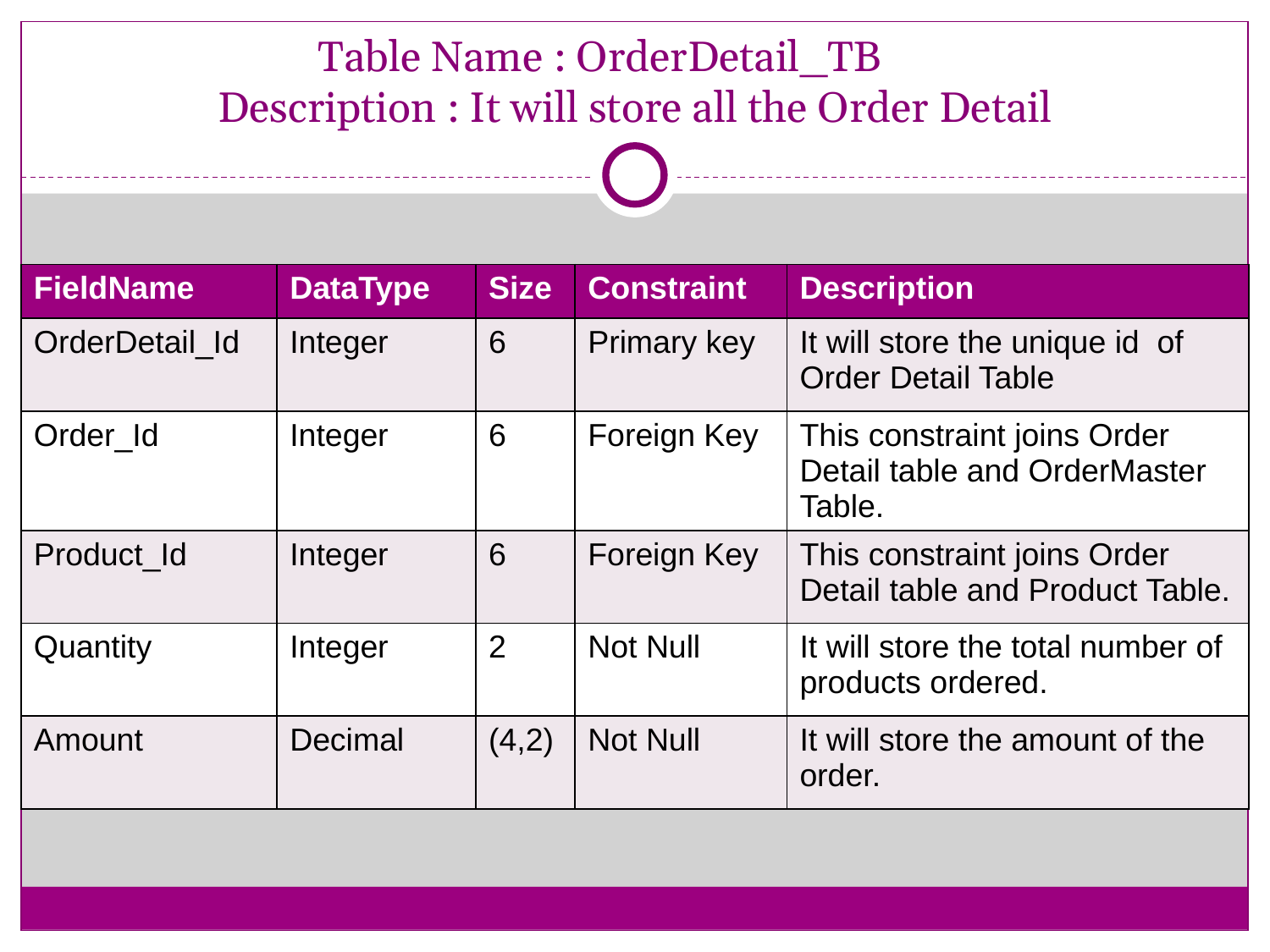

# Table Name : OrderDetail_TB Description : It will store all the Order Detail
| FieldName | DataType | Size | Constraint | Description |
| --- | --- | --- | --- | --- |
| OrderDetail\_Id | Integer | 6 | Primary key | It will store the unique id of Order Detail Table |
| Order\_Id | Integer | 6 | Foreign Key | This constraint joins Order Detail table and OrderMaster Table. |
| Product\_Id | Integer | 6 | Foreign Key | This constraint joins Order Detail table and Product Table. |
| Quantity | Integer | 2 | Not Null | It will store the total number of products ordered. |
| Amount | Decimal | (4,2) | Not Null | It will store the amount of the order. |